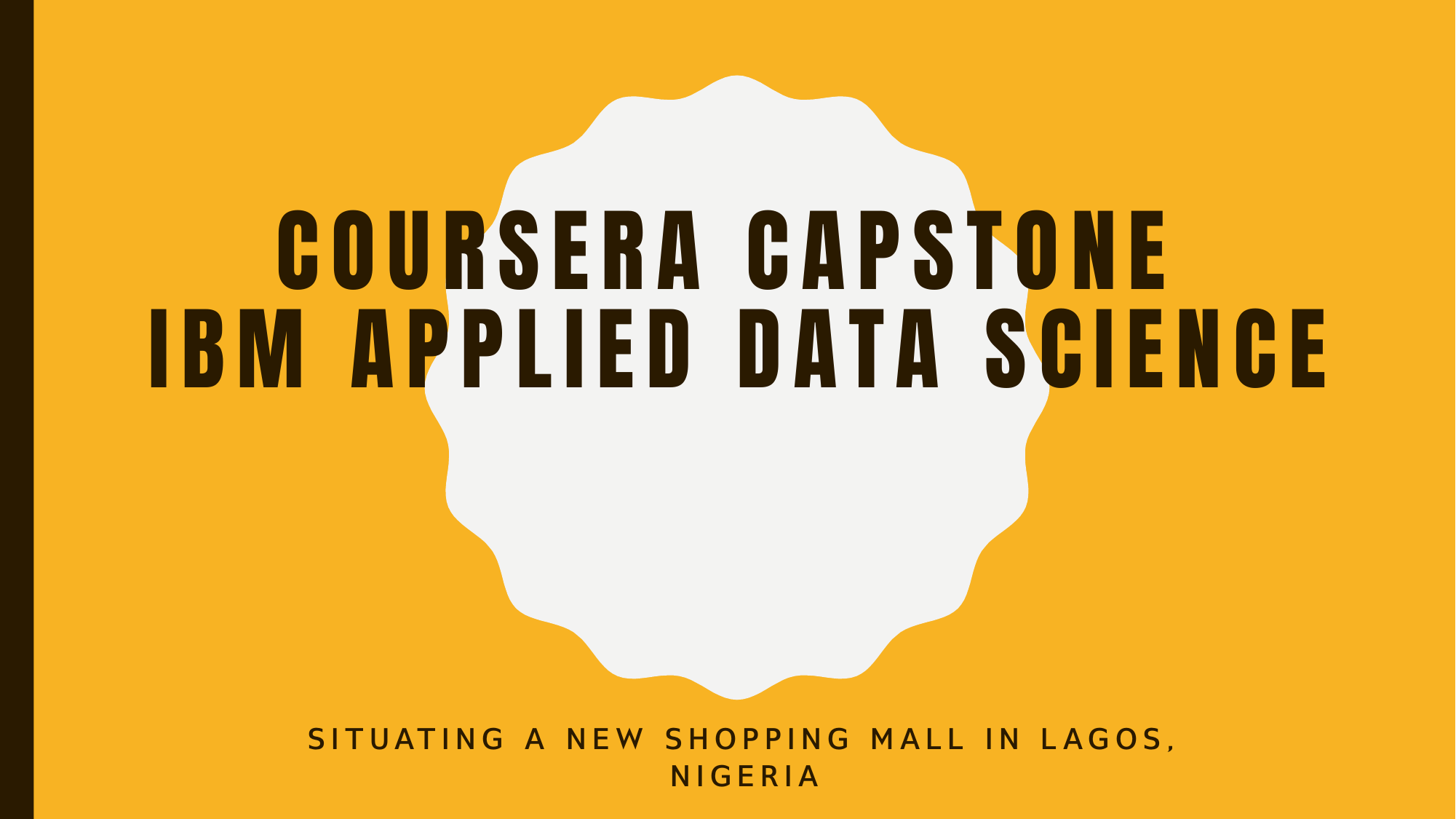

# Coursera Capstone IBM Applied Data Science
SITUATING a New Shopping Mall in LAGOS, NIGERIA